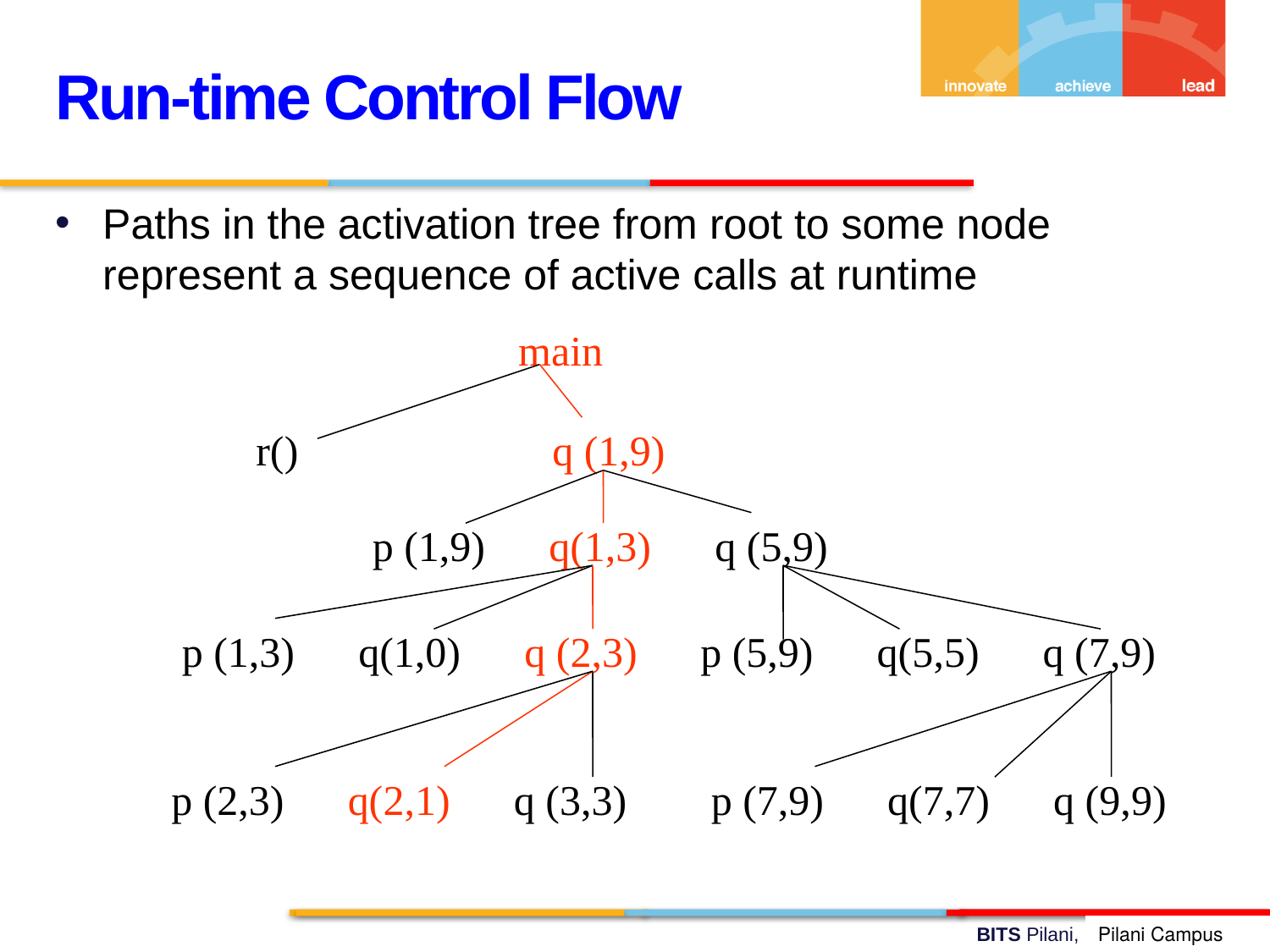

Run-time Control Flow
Paths in the activation tree from root to some node represent a sequence of active calls at runtime

main

r()
q (1,9)

p (1,9)      q(1,3)      q (5,9)

p (1,3)      q(1,0)      q (2,3)
p (5,9)      q(5,5)      q (7,9)

p (2,3)      q(2,1)      q (3,3)
p (7,9)      q(7,7)      q (9,9)
Pilani Campus